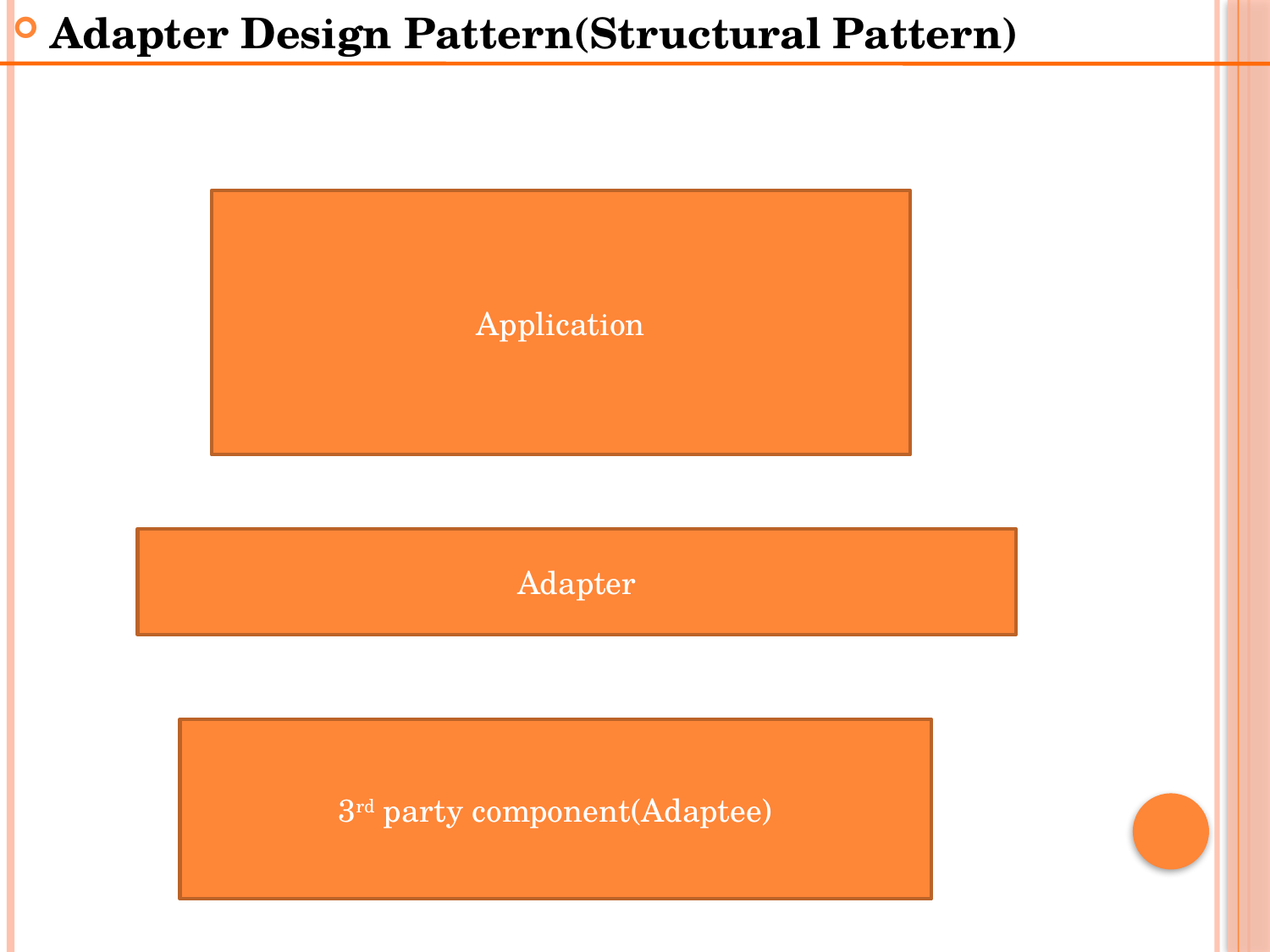

Adapter Design Pattern(Structural Pattern)

Application
Adapter
3rd party component(Adaptee)